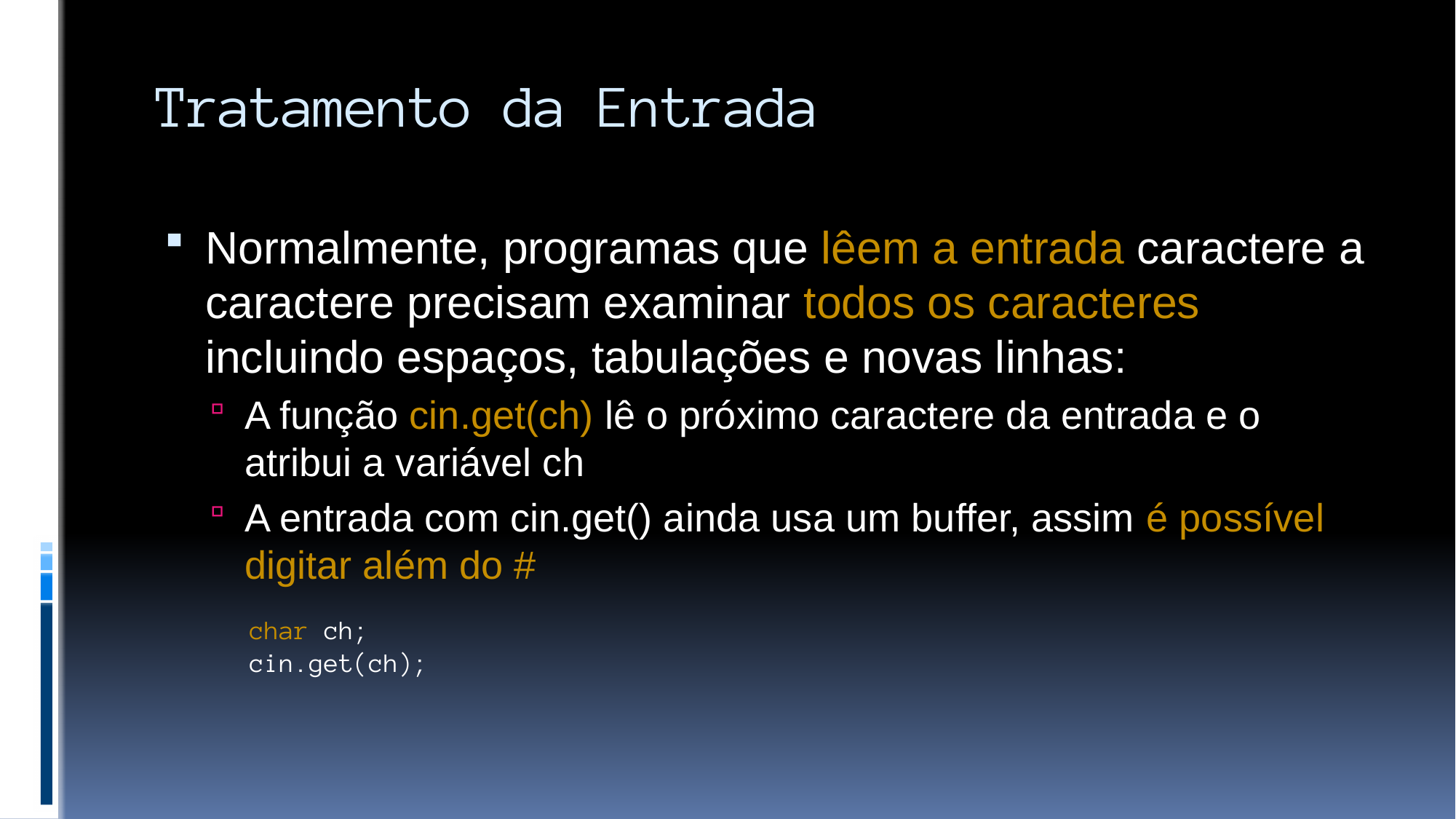

# Tratamento da Entrada
Normalmente, programas que lêem a entrada caractere a caractere precisam examinar todos os caracteres incluindo espaços, tabulações e novas linhas:
A função cin.get(ch) lê o próximo caractere da entrada e o atribui a variável ch
A entrada com cin.get() ainda usa um buffer, assim é possível digitar além do #
char ch;
cin.get(ch);